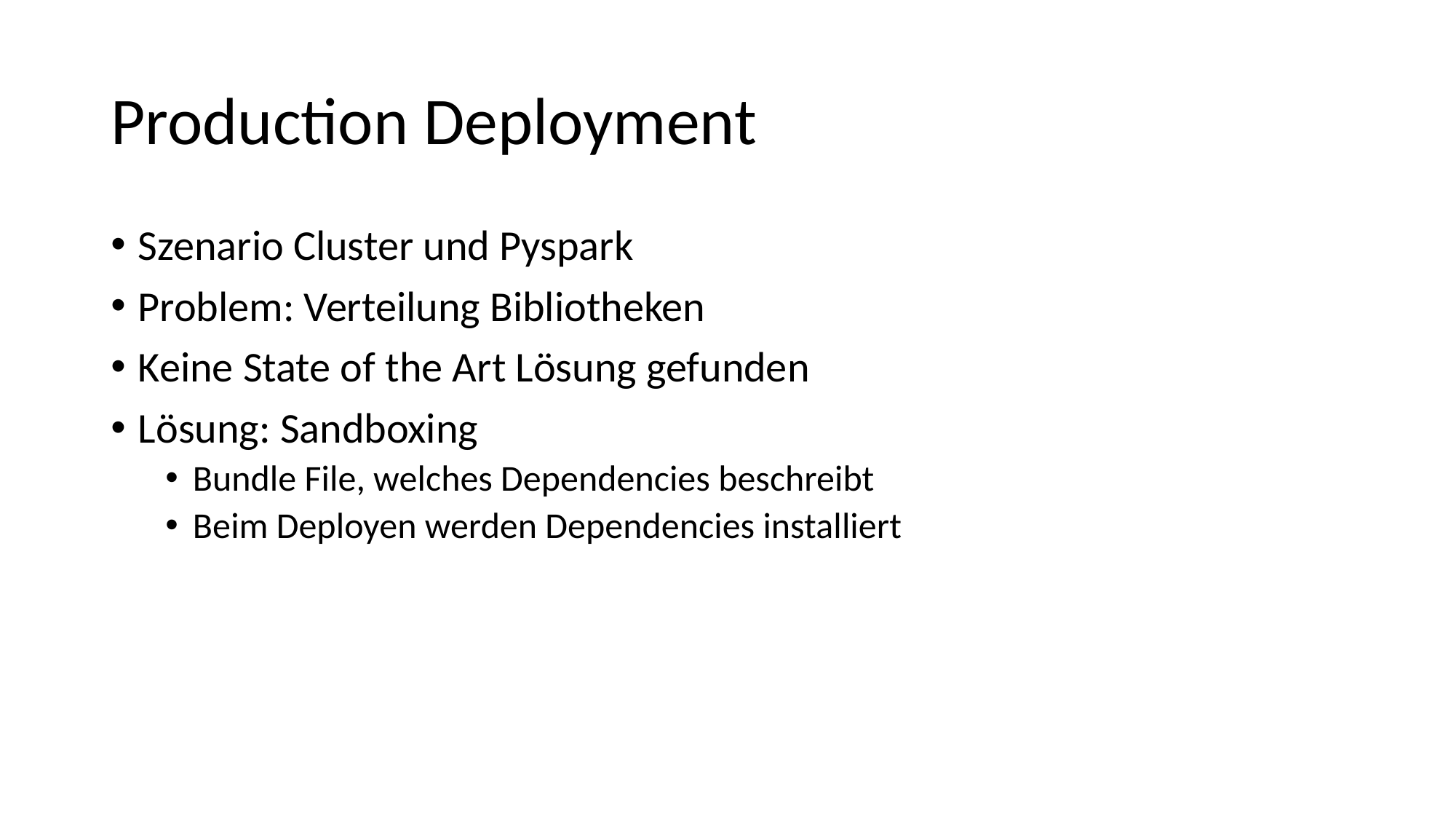

# Production Deployment
Szenario Cluster und Pyspark
Problem: Verteilung Bibliotheken
Keine State of the Art Lösung gefunden
Lösung: Sandboxing
Bundle File, welches Dependencies beschreibt
Beim Deployen werden Dependencies installiert